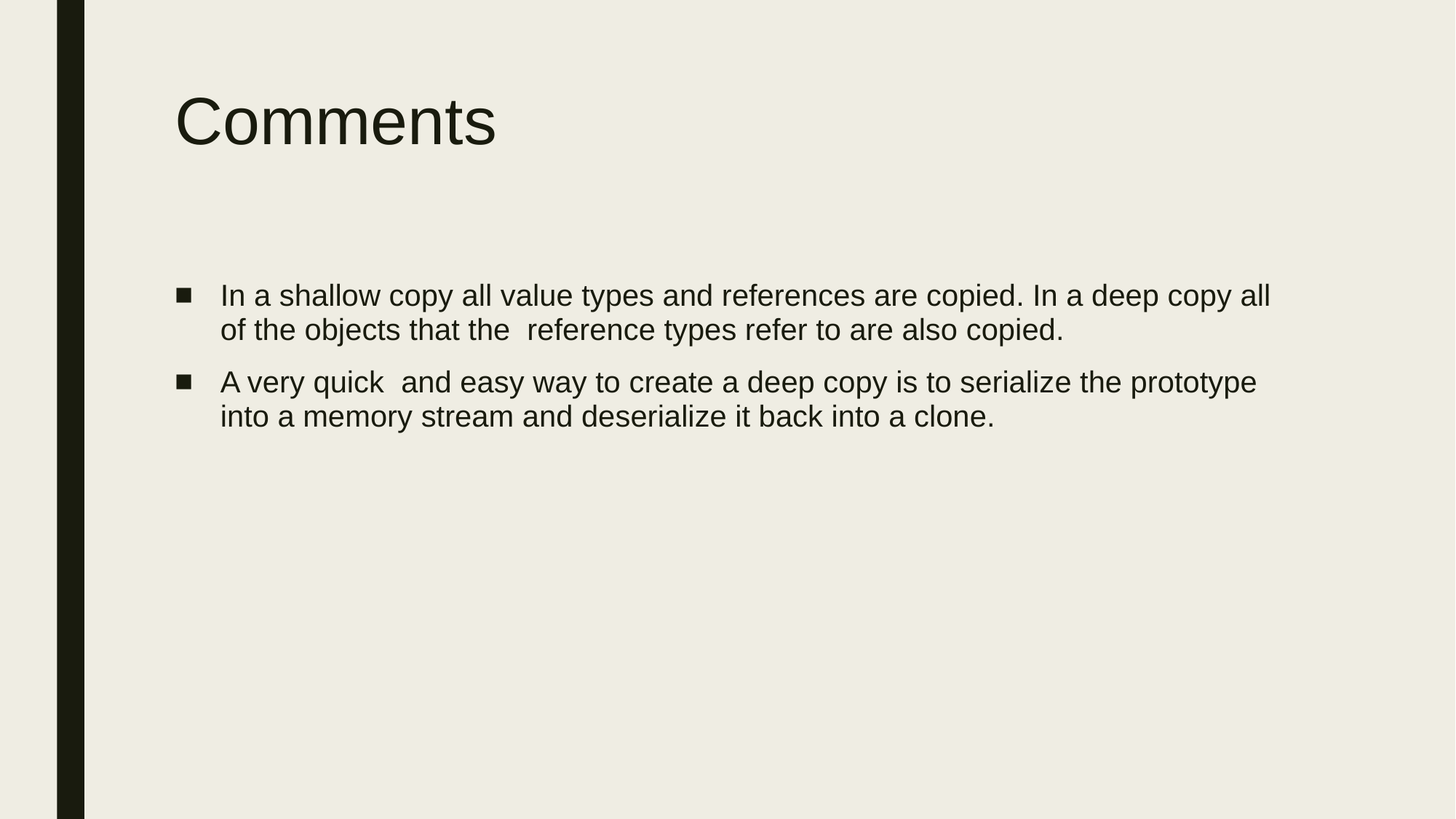

# Comments
In a shallow copy all value types and references are copied. In a deep copy all of the objects that the  reference types refer to are also copied.
A very quick  and easy way to create a deep copy is to serialize the prototype into a memory stream and deserialize it back into a clone.